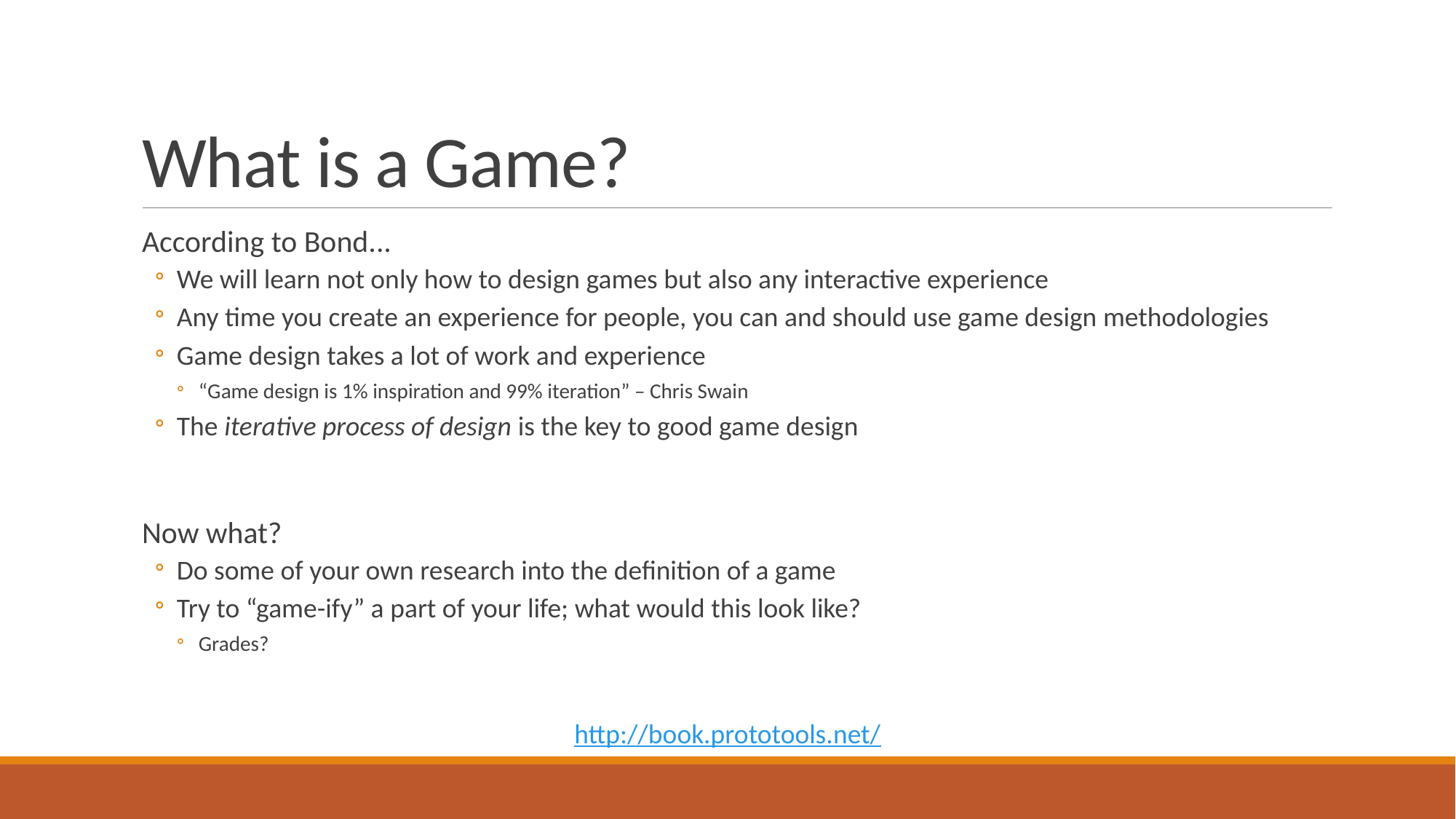

# What is a Game?
According to Bond...
We will learn not only how to design games but also any interactive experience
Any time you create an experience for people, you can and should use game design methodologies
Game design takes a lot of work and experience
“Game design is 1% inspiration and 99% iteration” – Chris Swain
The iterative process of design is the key to good game design

Now what?
Do some of your own research into the definition of a game
Try to “game-ify” a part of your life; what would this look like?
Grades?

http://book.prototools.net/